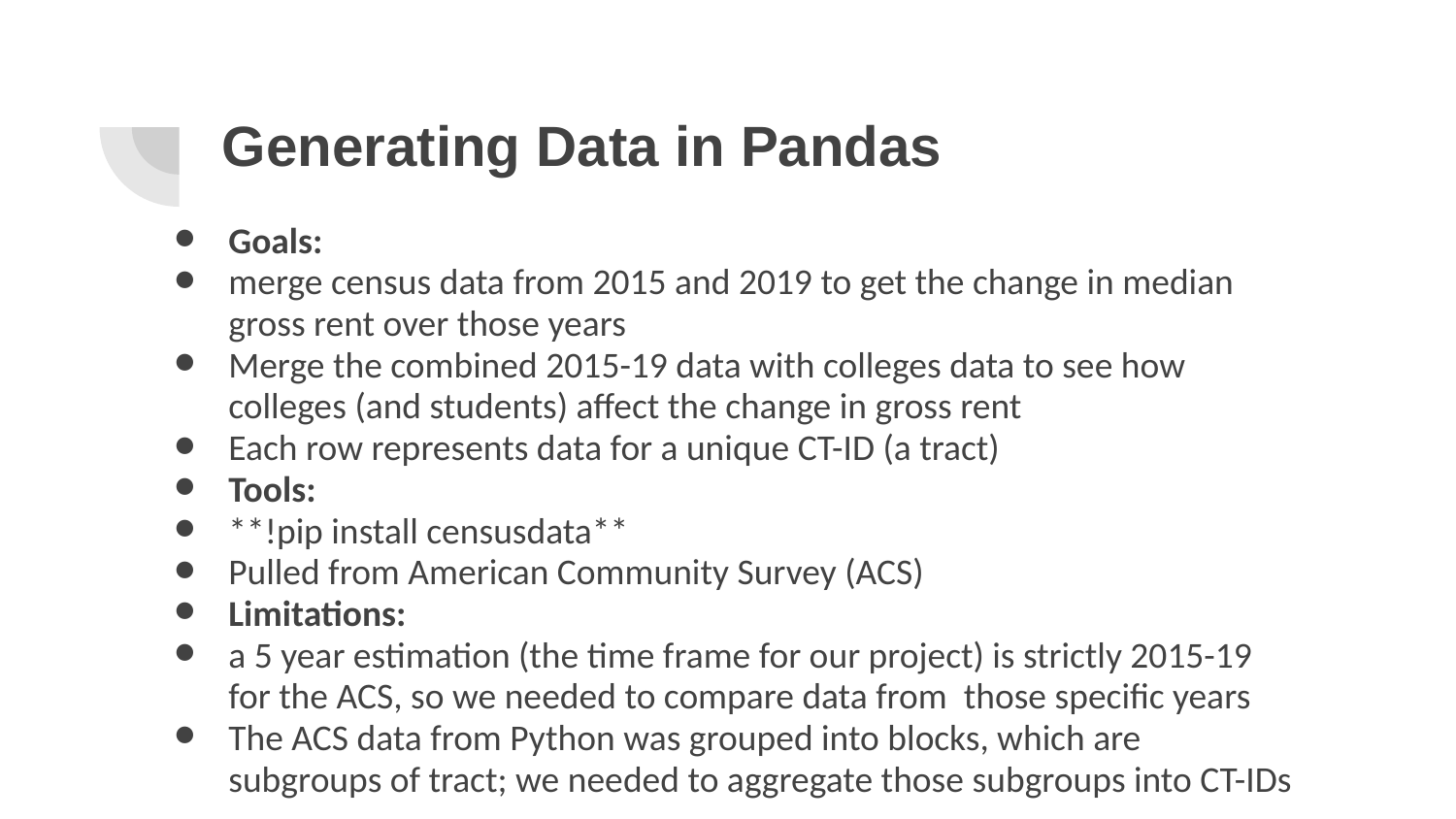

# Generating Data in Pandas
Goals:
merge census data from 2015 and 2019 to get the change in median gross rent over those years
Merge the combined 2015-19 data with colleges data to see how colleges (and students) affect the change in gross rent
Each row represents data for a unique CT-ID (a tract)
Tools:
**!pip install censusdata**
Pulled from American Community Survey (ACS)
Limitations:
a 5 year estimation (the time frame for our project) is strictly 2015-19 for the ACS, so we needed to compare data from  those specific years
The ACS data from Python was grouped into blocks, which are subgroups of tract; we needed to aggregate those subgroups into CT-IDs